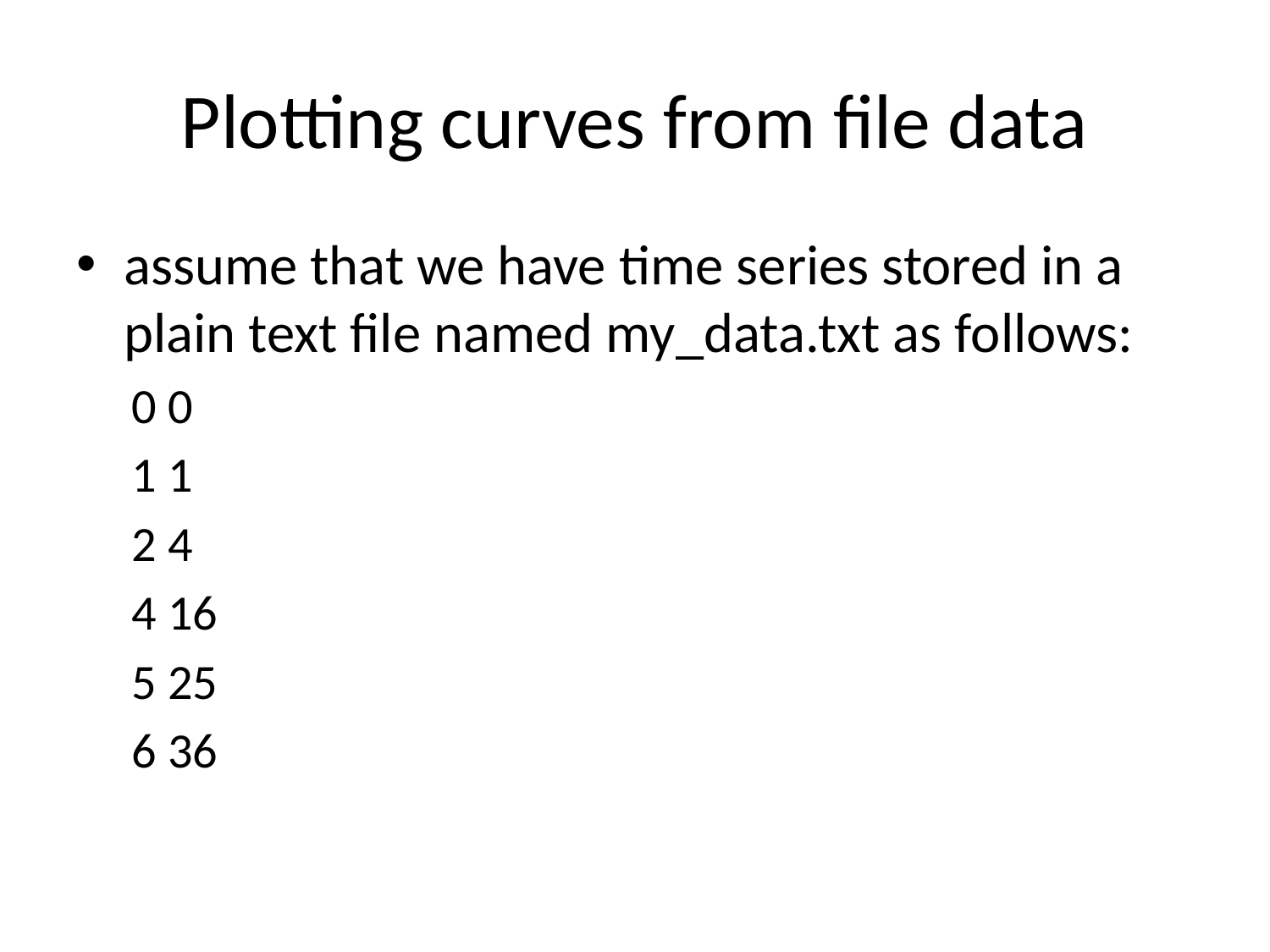

# Plotting curves from file data
assume that we have time series stored in a plain text file named my_data.txt as follows:
0 0
1 1
2 4
4 16
5 25
6 36